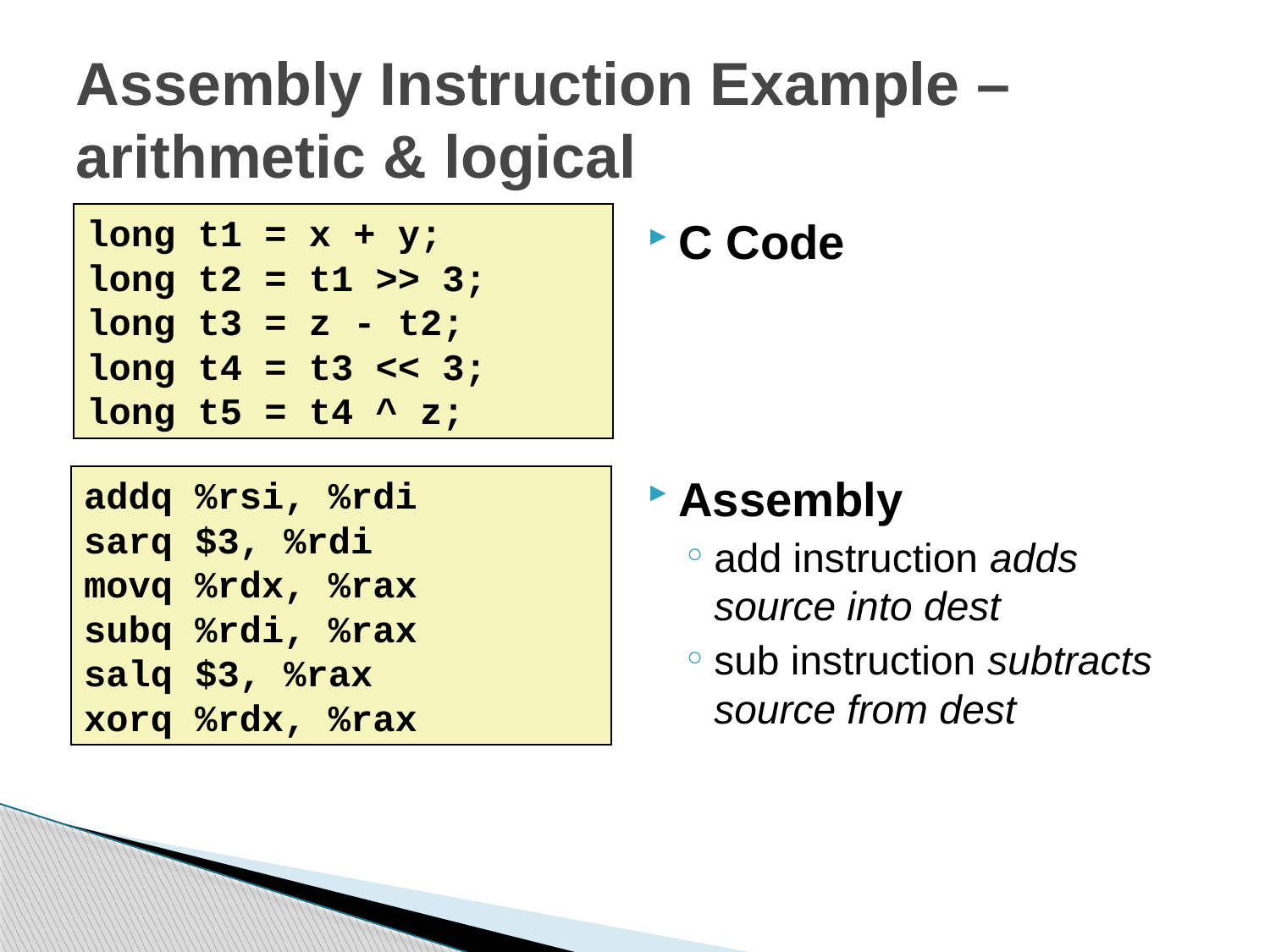

# Assembly Instruction Example – arithmetic & logical
long t1 = x + y;
long t2 = t1 >> 3;
long t3 = z - t2;
long t4 = t3 << 3;
long t5 = t4 ^ z;

C Code

Assembly
add instruction adds source into dest
sub instruction subtracts source from dest
addq %rsi, %rdi
sarq $3, %rdi
movq %rdx, %rax
subq %rdi, %rax
salq $3, %rax
xorq %rdx, %rax